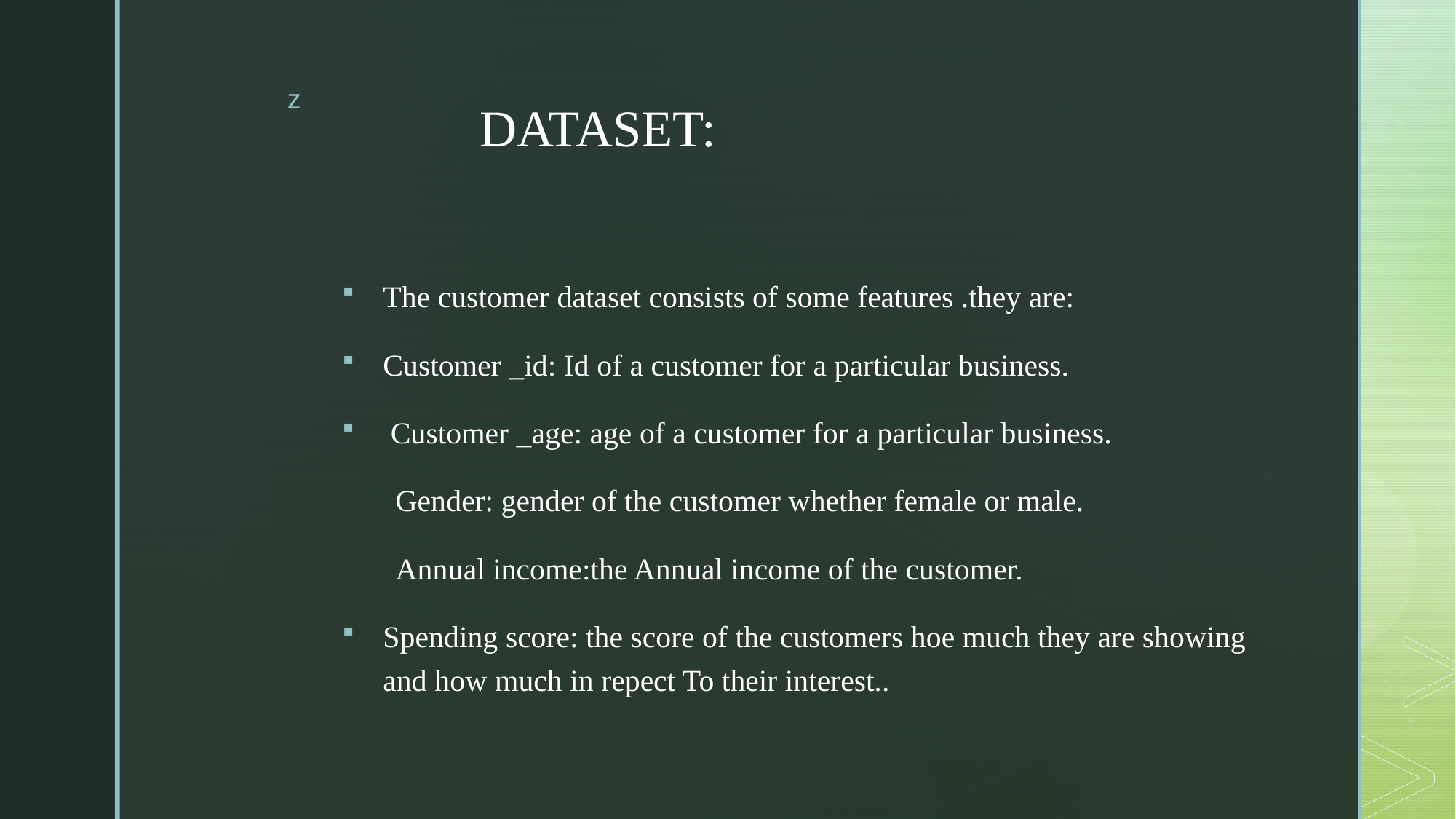

# DATASET:
The customer dataset consists of some features .they are:
Customer _id: Id of a customer for a particular business.
 Customer _age: age of a customer for a particular business.
       Gender: gender of the customer whether female or male.
       Annual income:the Annual income of the customer.
Spending score: the score of the customers hoe much they are showing and how much in repect To their interest..